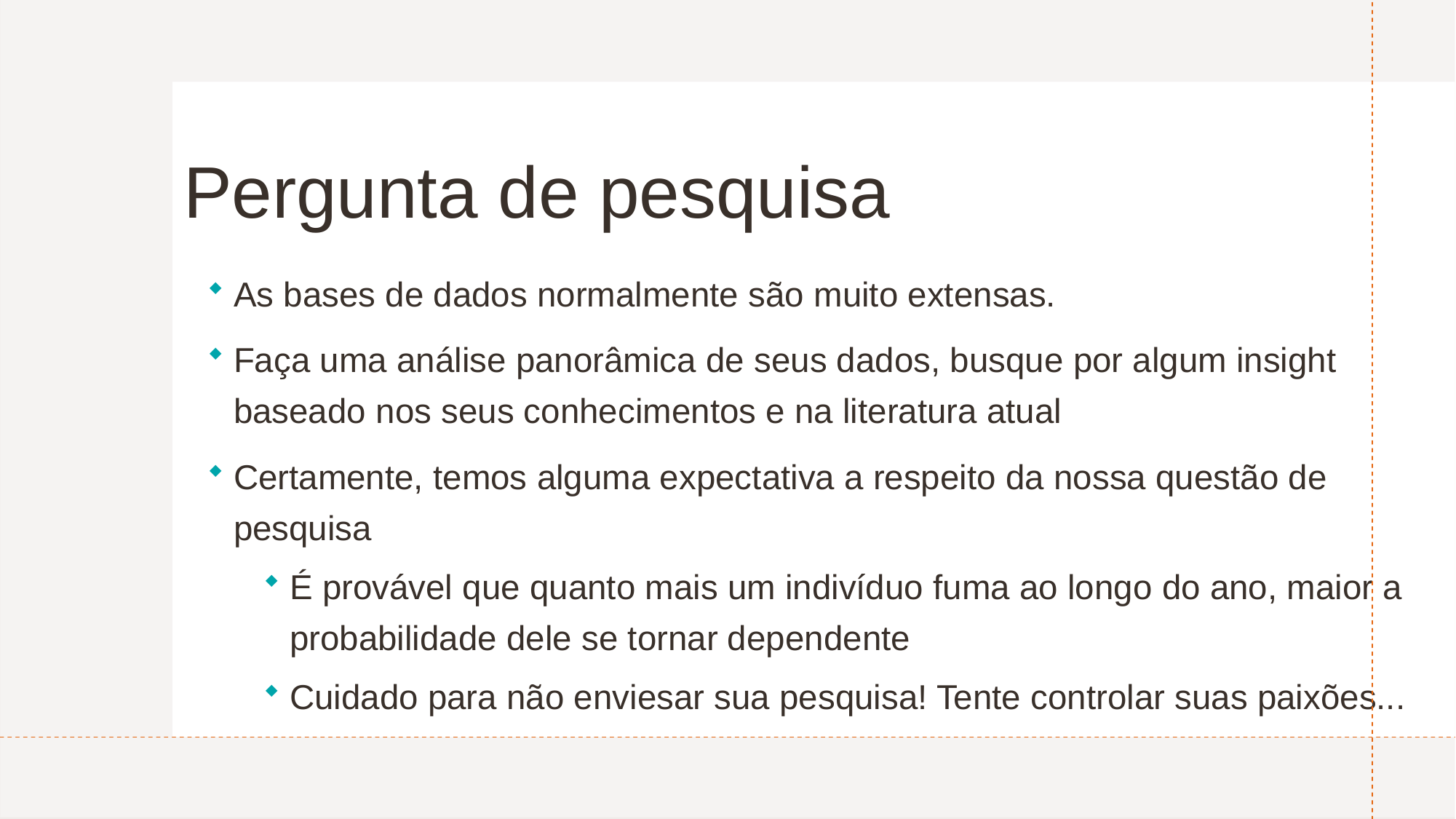

# Pergunta de pesquisa

As bases de dados normalmente são muito extensas.
Faça uma análise panorâmica de seus dados, busque por algum insight baseado nos seus conhecimentos e na literatura atual
Certamente, temos alguma expectativa a respeito da nossa questão de pesquisa
É provável que quanto mais um indivíduo fuma ao longo do ano, maior a probabilidade dele se tornar dependente
Cuidado para não enviesar sua pesquisa! Tente controlar suas paixões...